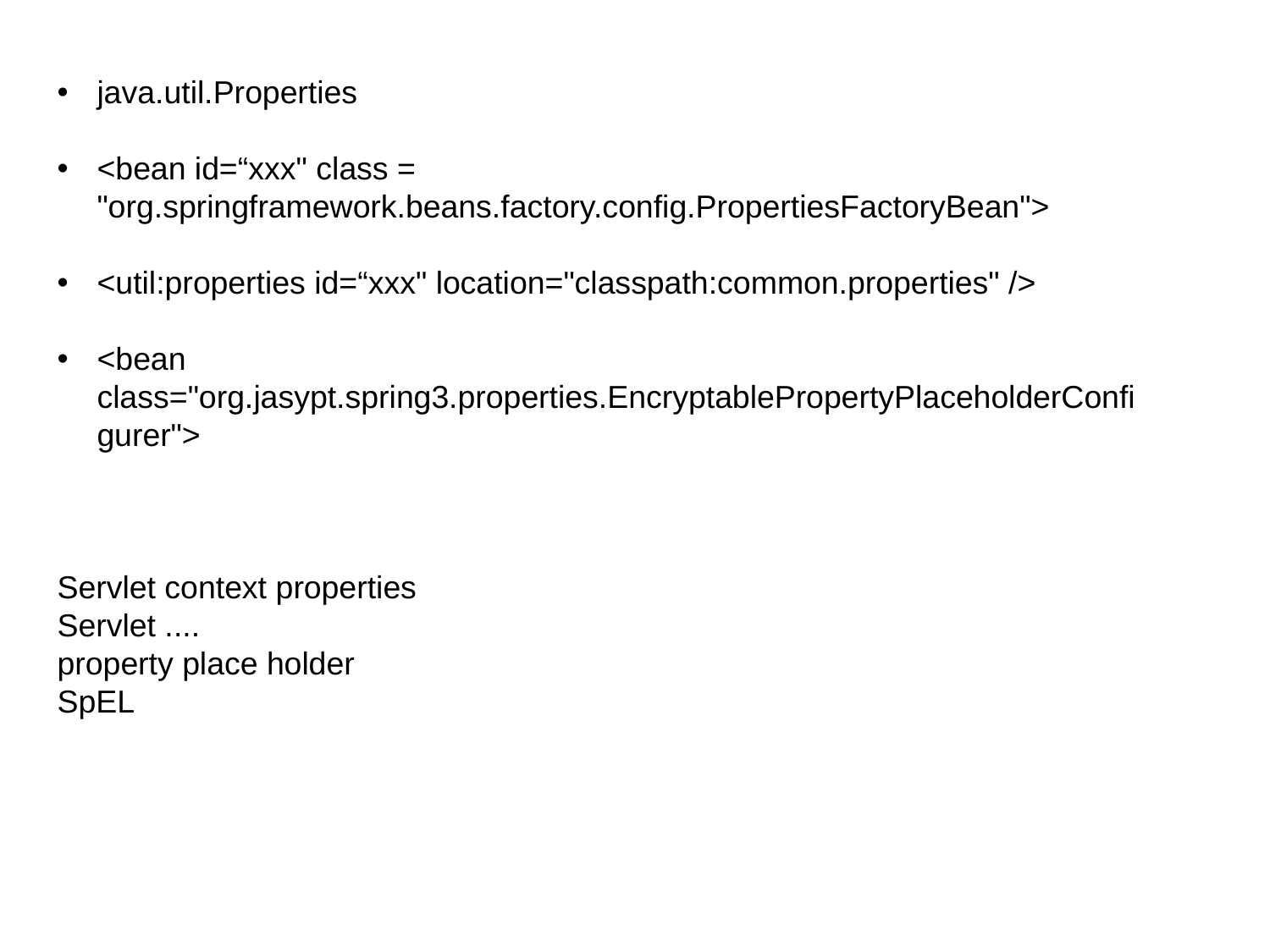

java.util.Properties

<bean id=“xxx" class = "org.springframework.beans.factory.config.PropertiesFactoryBean">

<util:properties id=“xxx" location="classpath:common.properties" />

<bean class="org.jasypt.spring3.properties.EncryptablePropertyPlaceholderConfigurer">

Servlet context properties
Servlet ....
property place holder
SpEL